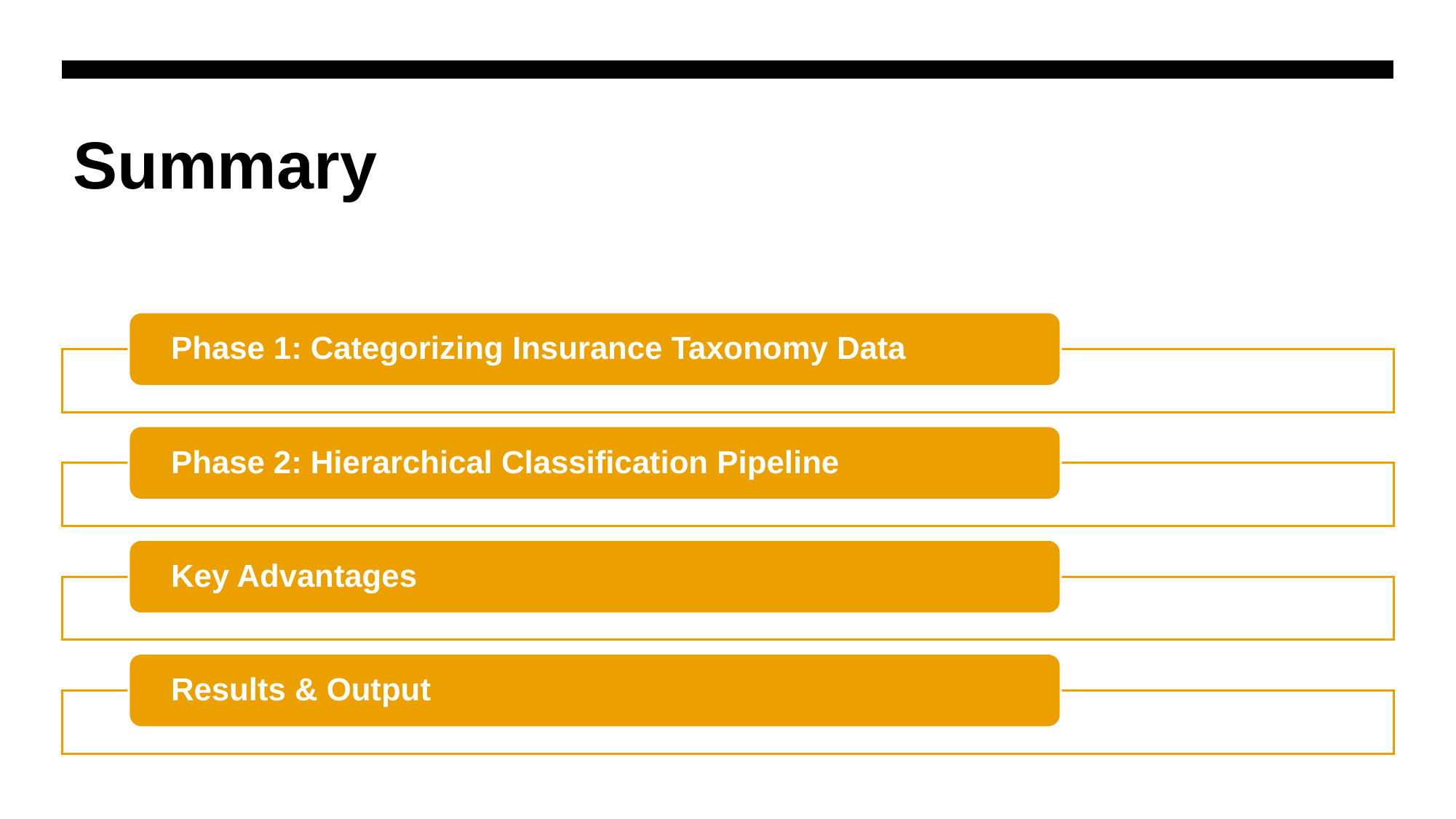

# Summary
Phase 1: Categorizing Insurance Taxonomy Data

Phase 2: Hierarchical Classification Pipeline
Key Advantages
Results & Output